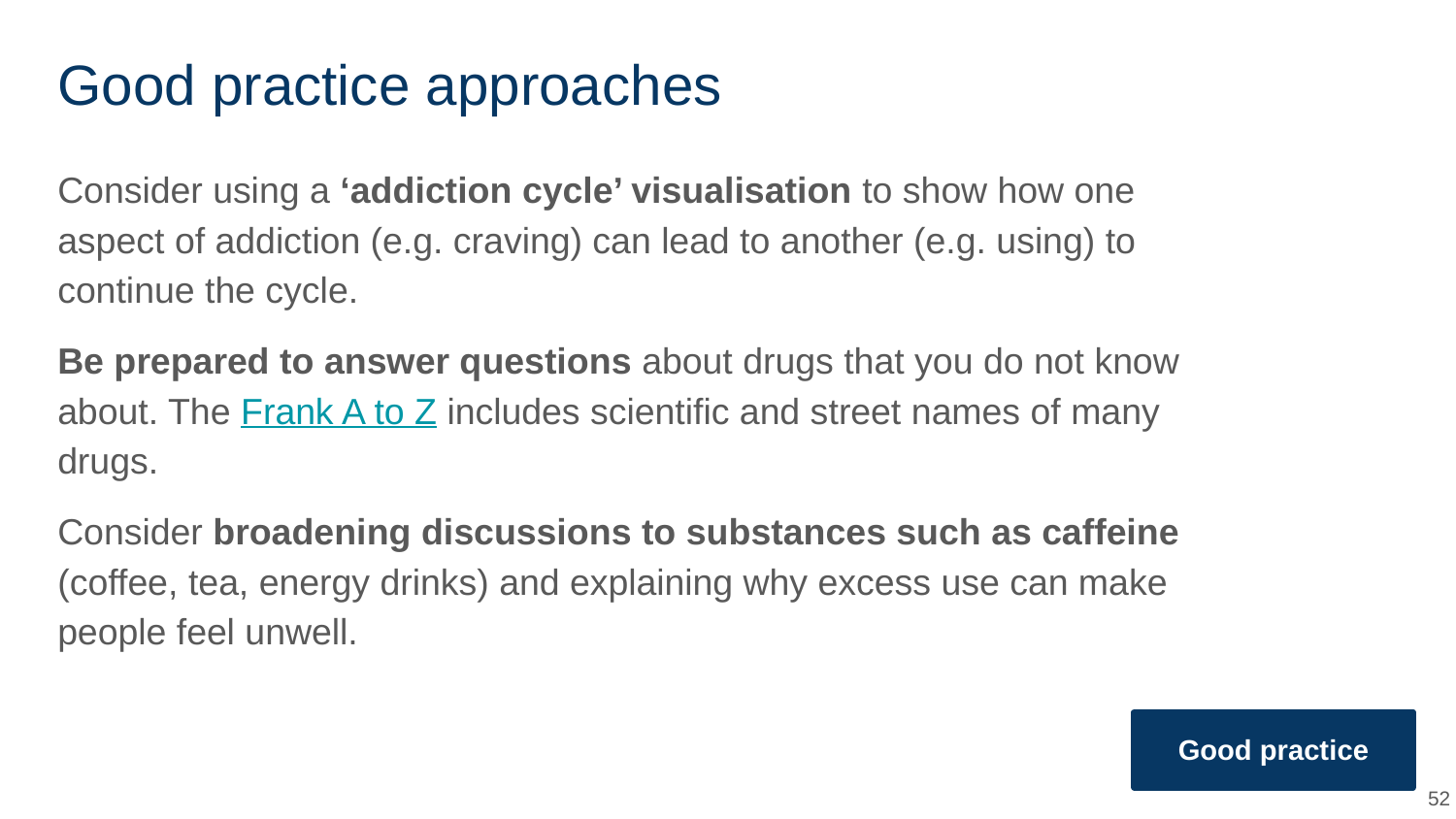

# Good practice approaches

Consider using a ‘addiction cycle’ visualisation to show how one aspect of addiction (e.g. craving) can lead to another (e.g. using) to continue the cycle.
Be prepared to answer questions about drugs that you do not know about. The Frank A to Z includes scientific and street names of many drugs.
Consider broadening discussions to substances such as caffeine (coffee, tea, energy drinks) and explaining why excess use can make people feel unwell.

Good practice
52